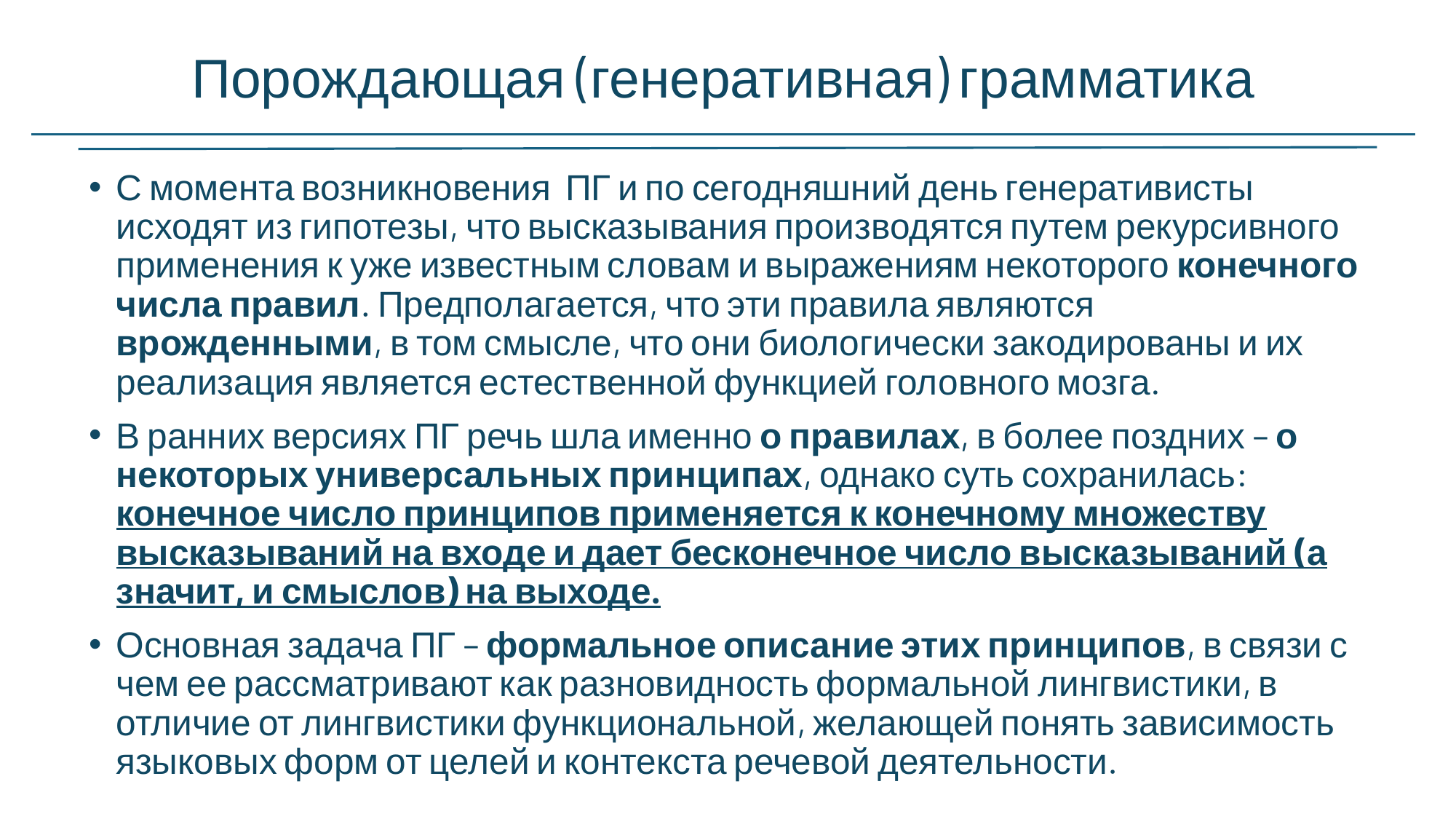

# Порождающая (генеративная) грамматика
С момента возникновения  ПГ и по сегодняшний день генеративисты исходят из гипотезы, что высказывания производятся путем рекурсивного применения к уже известным словам и выражениям некоторого конечного числа правил. Предполагается, что эти правила являются врожденными, в том смысле, что они биологически закодированы и их реализация является естественной функцией головного мозга.
В ранних версиях ПГ речь шла именно о правилах, в более поздних – о некоторых универсальных принципах, однако суть сохранилась: конечное число принципов применяется к конечному множеству высказываний на входе и дает бесконечное число высказываний (а значит, и смыслов) на выходе.
Основная задача ПГ – формальное описание этих принципов, в связи с чем ее рассматривают как разновидность формальной лингвистики, в отличие от лингвистики функциональной, желающей понять зависимость языковых форм от целей и контекста речевой деятельности.